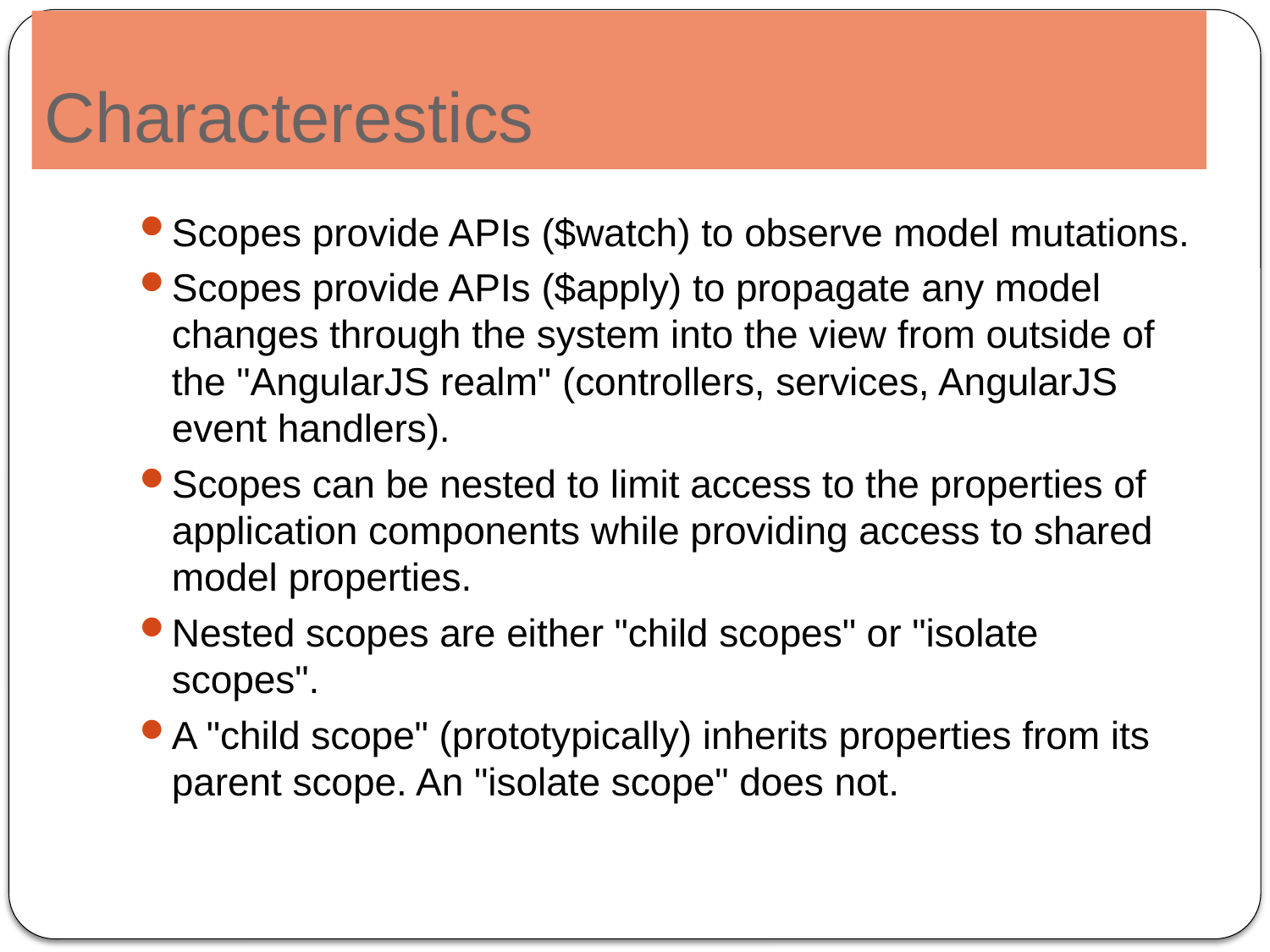

# Characterestics
Scopes provide APIs ($watch) to observe model mutations.
Scopes provide APIs ($apply) to propagate any model changes through the system into the view from outside of the "AngularJS realm" (controllers, services, AngularJS event handlers).
Scopes can be nested to limit access to the properties of application components while providing access to shared model properties.
Nested scopes are either "child scopes" or "isolate scopes".
A "child scope" (prototypically) inherits properties from its parent scope. An "isolate scope" does not.